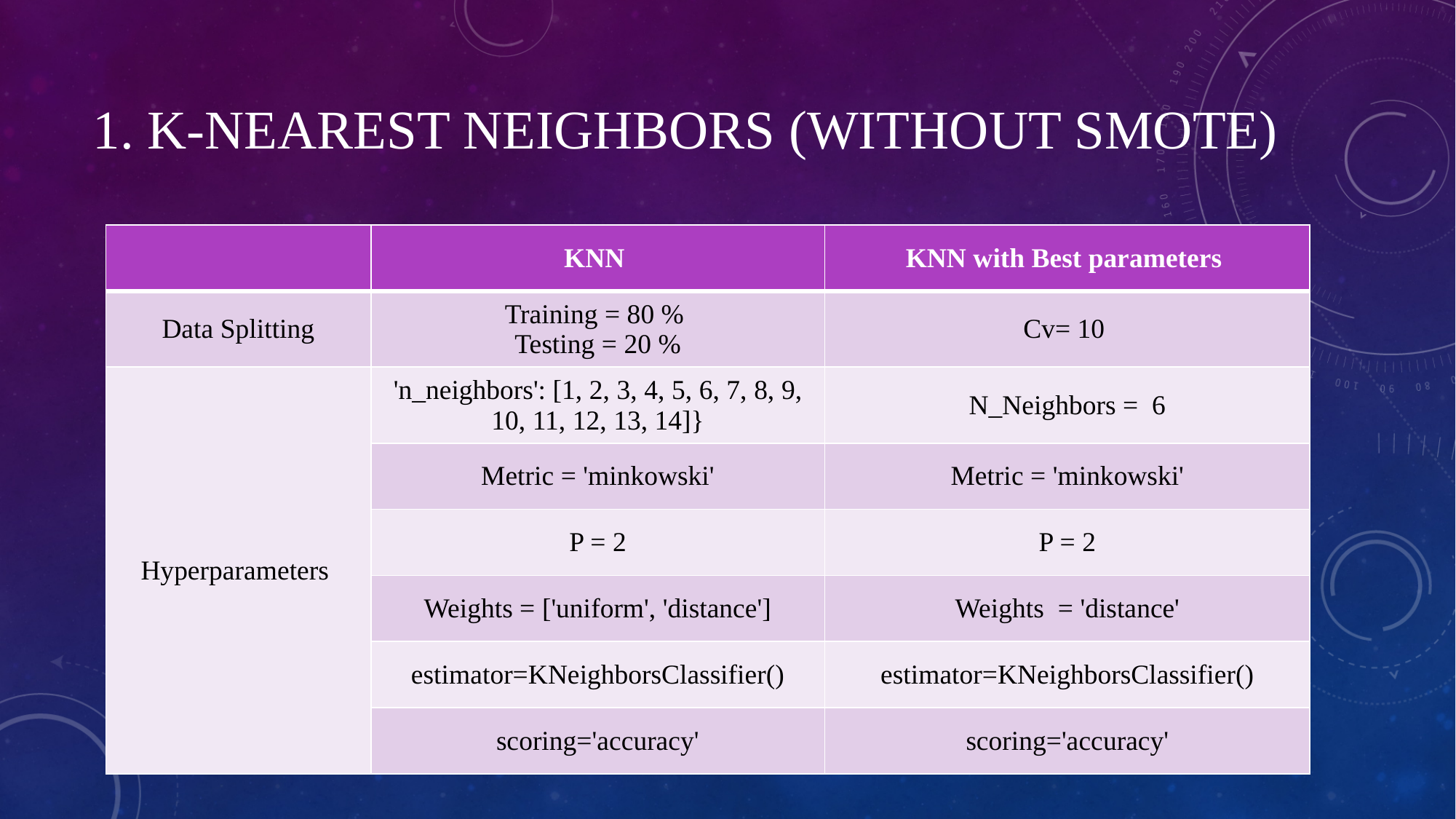

# 1. K-Nearest Neighbors (Without SMOTE)
|  | KNN | KNN with Best parameters |
| --- | --- | --- |
| Data Splitting | Training = 80 % Testing = 20 % | Cv= 10 |
| Hyperparameters | 'n\_neighbors': [1, 2, 3, 4, 5, 6, 7, 8, 9, 10, 11, 12, 13, 14]} | N\_Neighbors = 6 |
|  | Metric = 'minkowski' | Metric = 'minkowski' |
|  | P = 2 | P = 2 |
|  | Weights = ['uniform', 'distance'] | Weights = 'distance' |
|  | estimator=KNeighborsClassifier() | estimator=KNeighborsClassifier() |
|  | scoring='accuracy' | scoring='accuracy' |